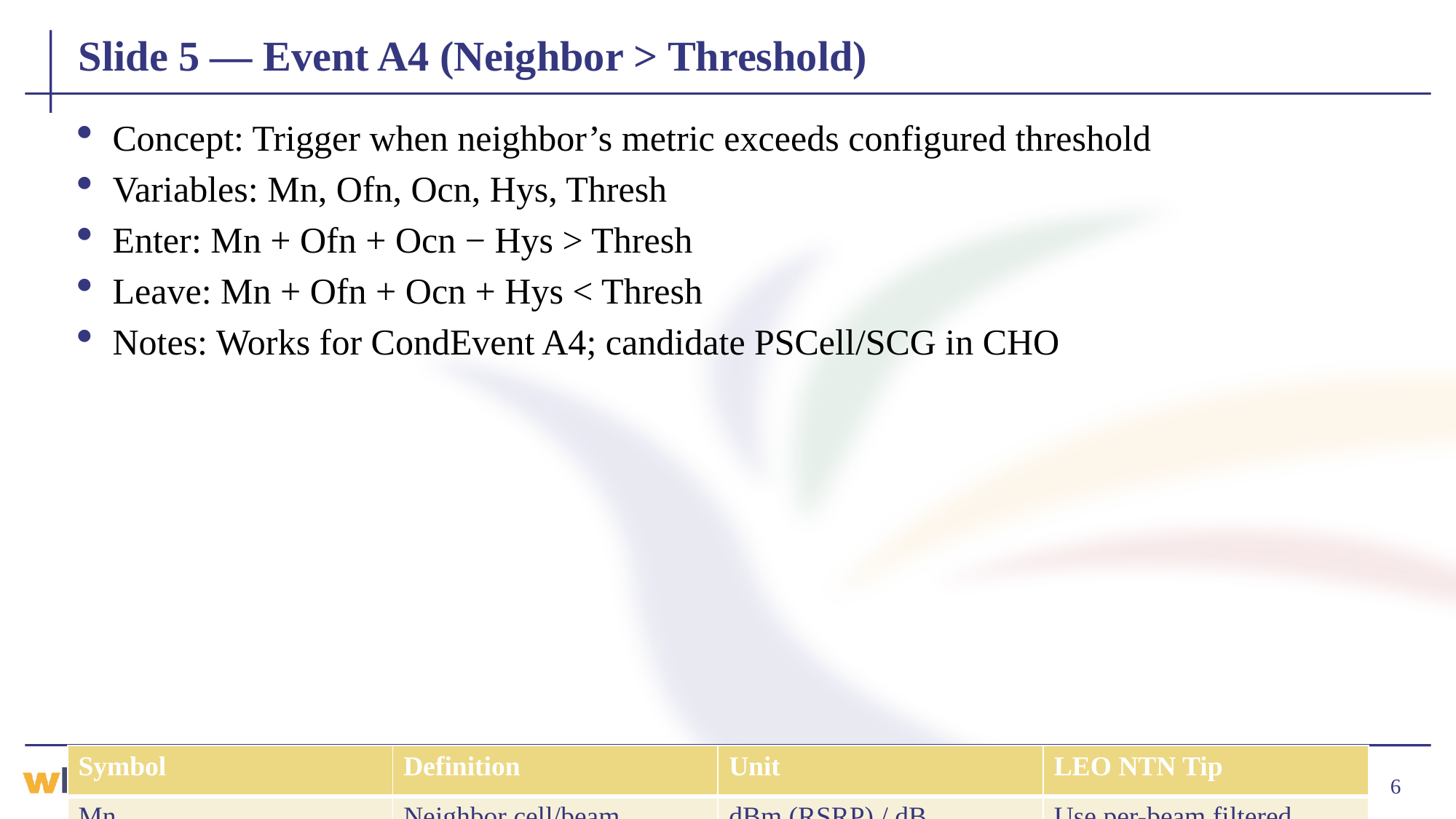

# Slide 5 — Event A4 (Neighbor > Threshold)
Concept: Trigger when neighbor’s metric exceeds configured threshold
Variables: Mn, Ofn, Ocn, Hys, Thresh
Enter: Mn + Ofn + Ocn − Hys > Thresh
Leave: Mn + Ofn + Ocn + Hys < Thresh
Notes: Works for CondEvent A4; candidate PSCell/SCG in CHO
| Symbol | Definition | Unit | LEO NTN Tip |
| --- | --- | --- | --- |
| Mn | Neighbor cell/beam measurement | dBm (RSRP) / dB (RSRQ,SINR) | Use per-beam filtered RSRP with longer window |
| Ofn | Measurement object (frequency) offset | dB | Correct inter-frequency bias |
| Ocn | Cell/beam-specific offset | dB | Balance asymmetric beam footprints |
| Hys | Event hysteresis | dB | Increase to avoid edge ping-pong (2–4 dB) |
| Thresh | A4 threshold | same as Mn | Start near edge budget − margin |